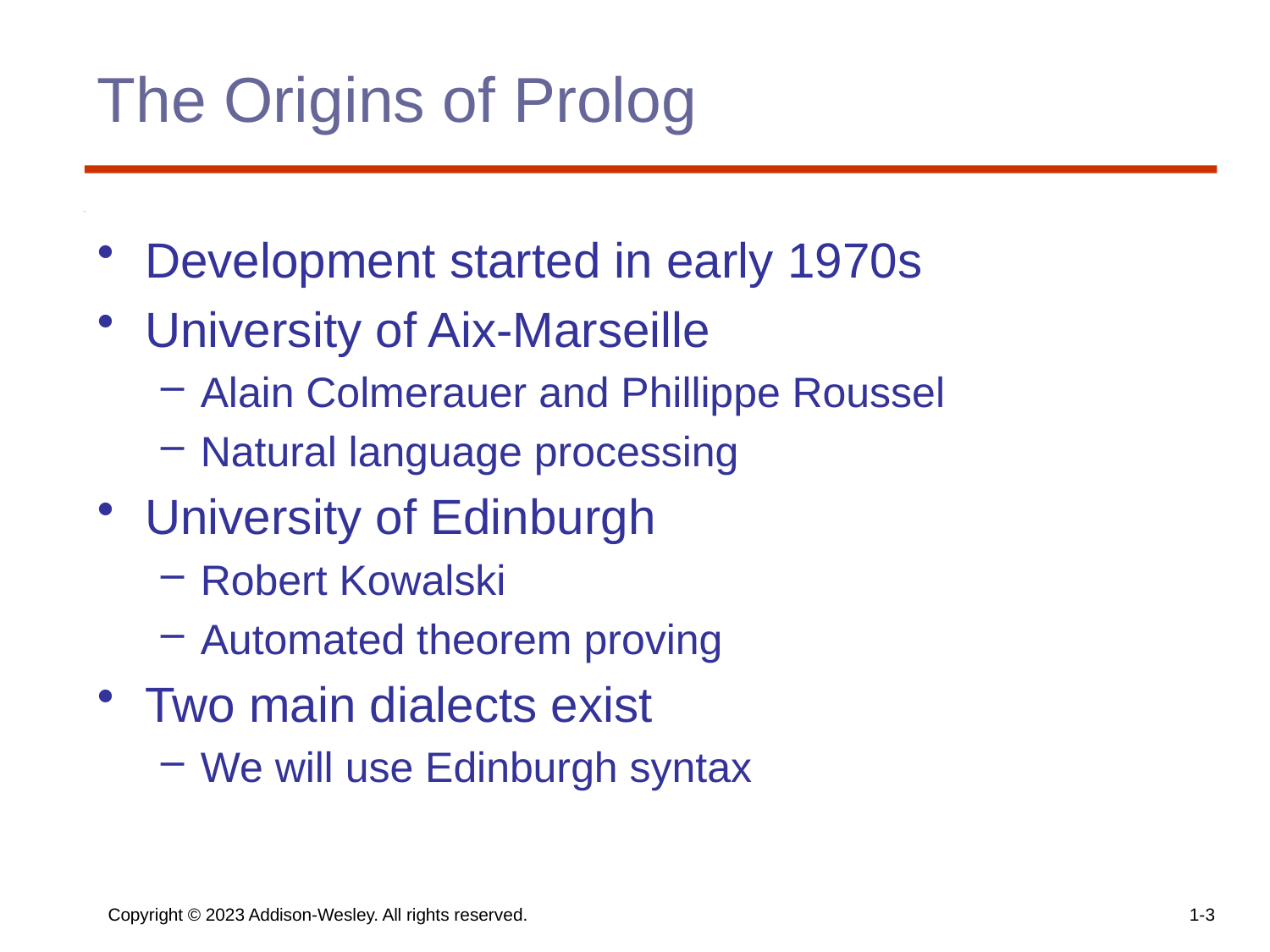

# The Origins of Prolog
Development started in early 1970s
University of Aix-Marseille
Alain Colmerauer and Phillippe Roussel
Natural language processing
University of Edinburgh
Robert Kowalski
Automated theorem proving
Two main dialects exist
We will use Edinburgh syntax
Copyright © 2023 Addison-Wesley. All rights reserved.
1-3